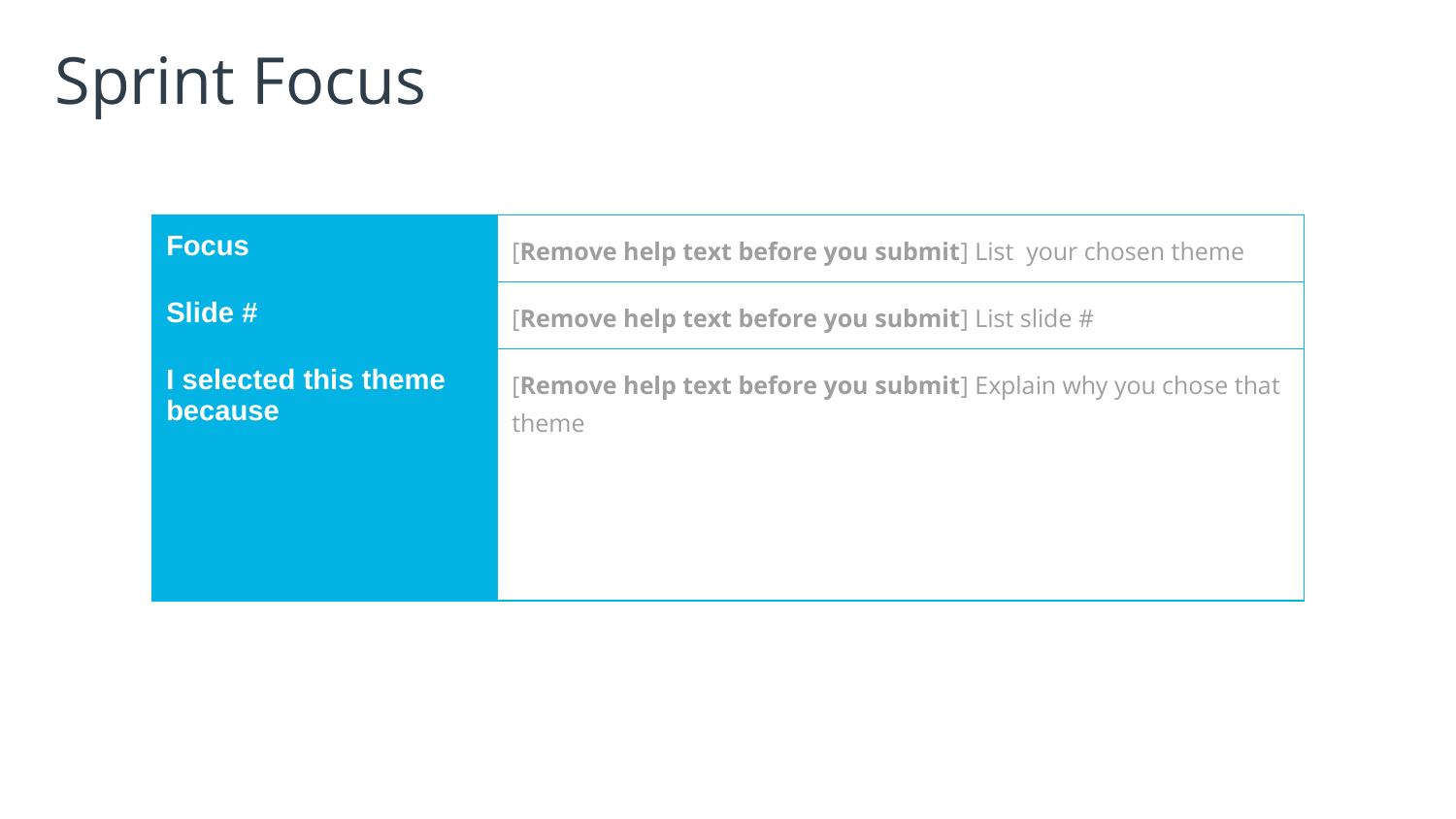

# Sprint Focus
| Focus | [Remove help text before you submit] List your chosen theme |
| --- | --- |
| Slide # | [Remove help text before you submit] List slide # |
| I selected this theme because | [Remove help text before you submit] Explain why you chose that theme |